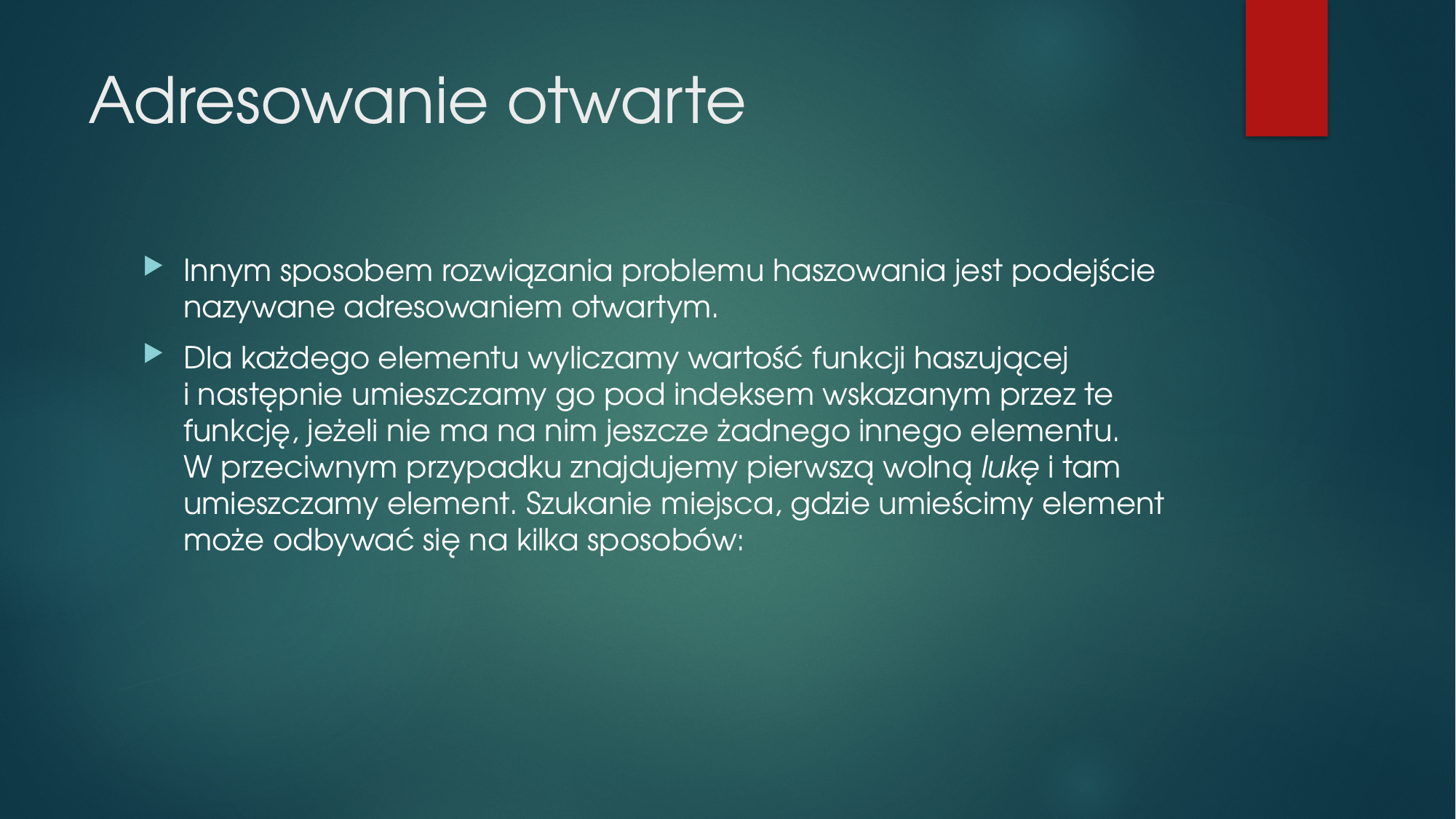

# Adresowanie otwarte
Innym sposobem rozwiązania problemu haszowania jest podejście nazywane adresowaniem otwartym.
Dla każdego elementu wyliczamy wartość funkcji haszującej
i następnie umieszczamy go pod indeksem wskazanym przez te funkcję, jeżeli nie ma na nim jeszcze żadnego innego elementu.
W przeciwnym przypadku znajdujemy pierwszą wolną lukę i tam umieszczamy element. Szukanie miejsca, gdzie umieścimy element może odbywać się na kilka sposobów: